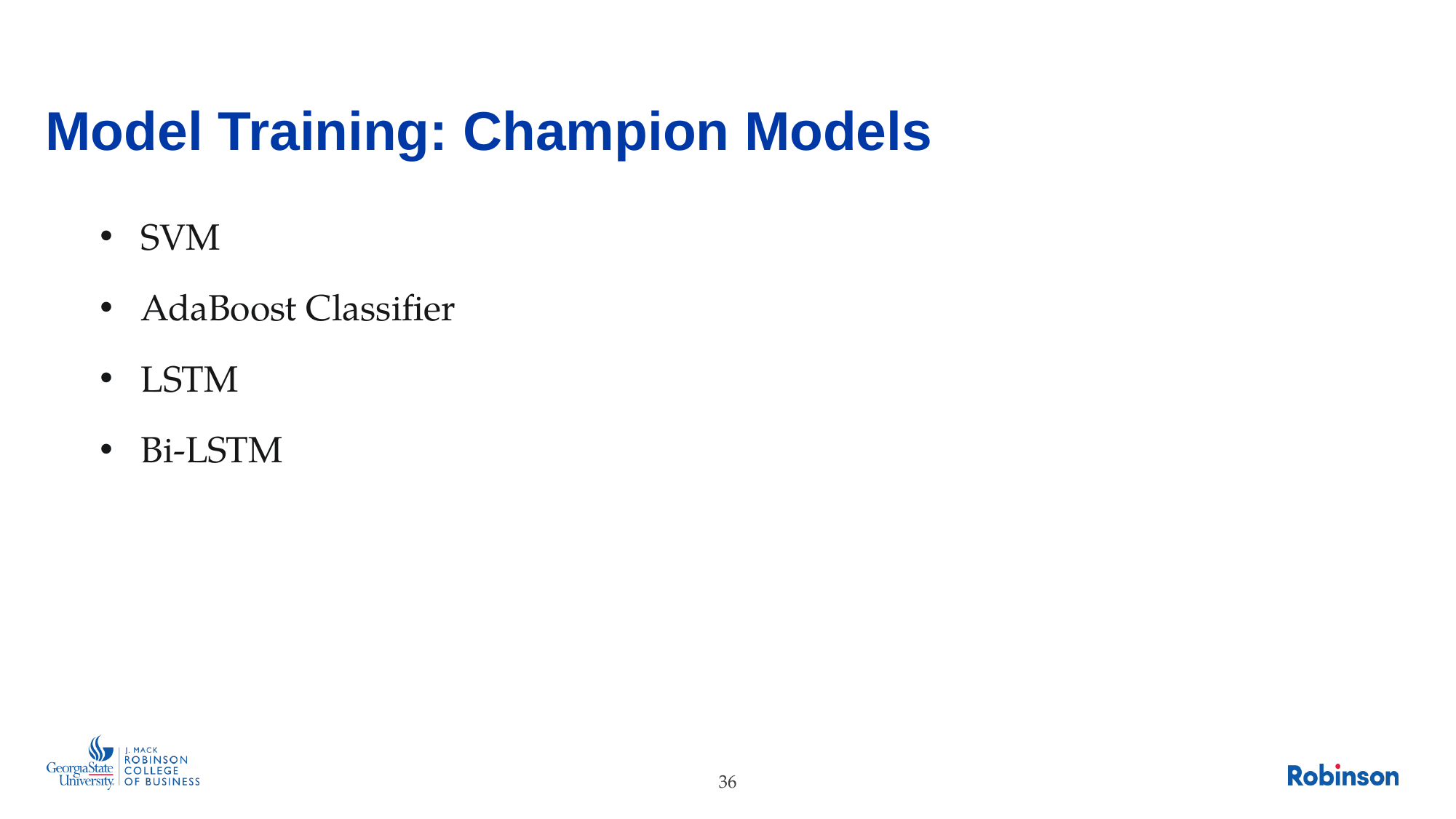

# Model Training: Champion Models
SVM
AdaBoost Classifier
LSTM
Bi-LSTM

36